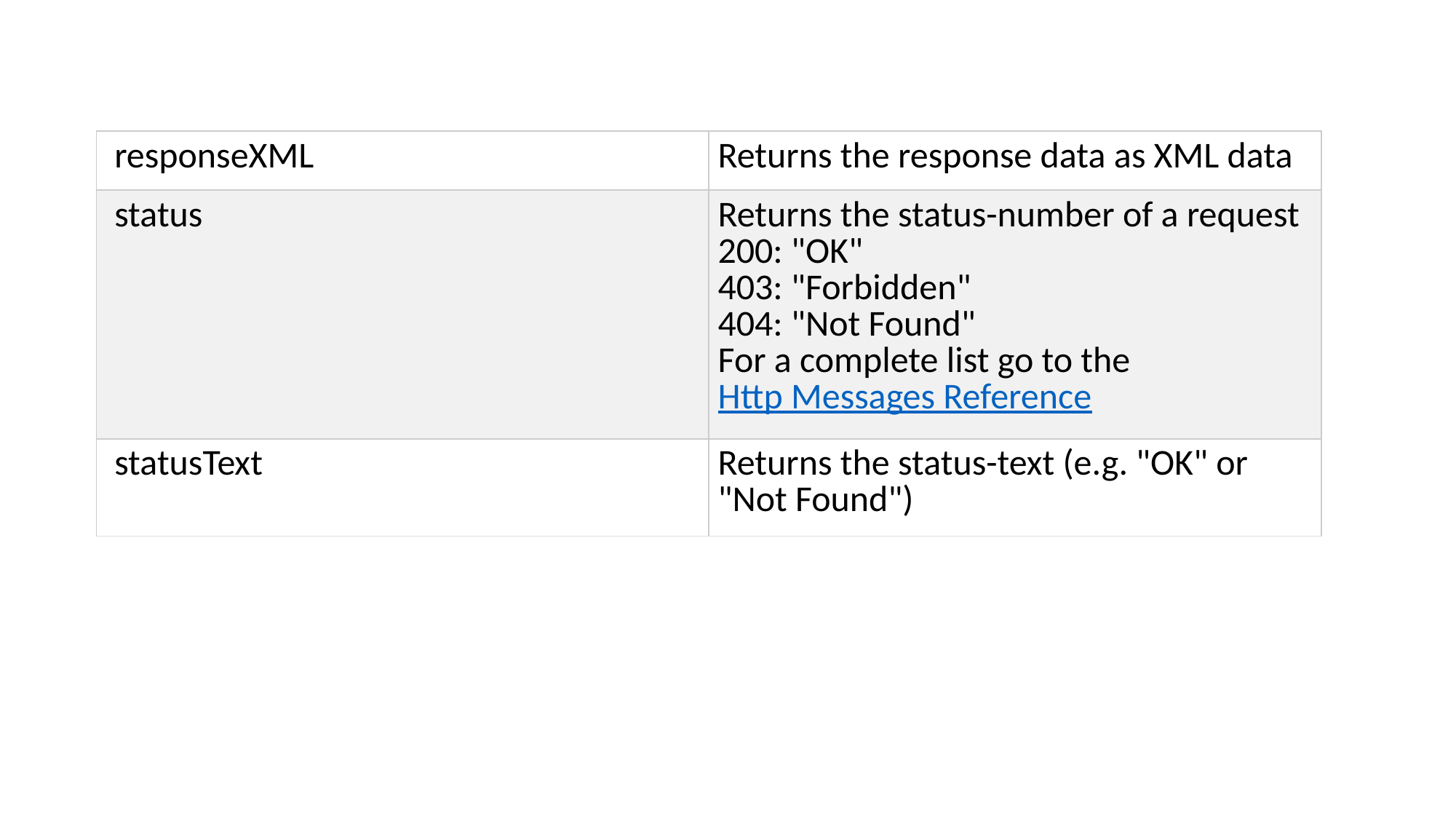

| responseXML | Returns the response data as XML data |
| --- | --- |
| status | Returns the status-number of a request 200: "OK" 403: "Forbidden" 404: "Not Found" For a complete list go to the Http Messages Reference |
| statusText | Returns the status-text (e.g. "OK" or "Not Found") |